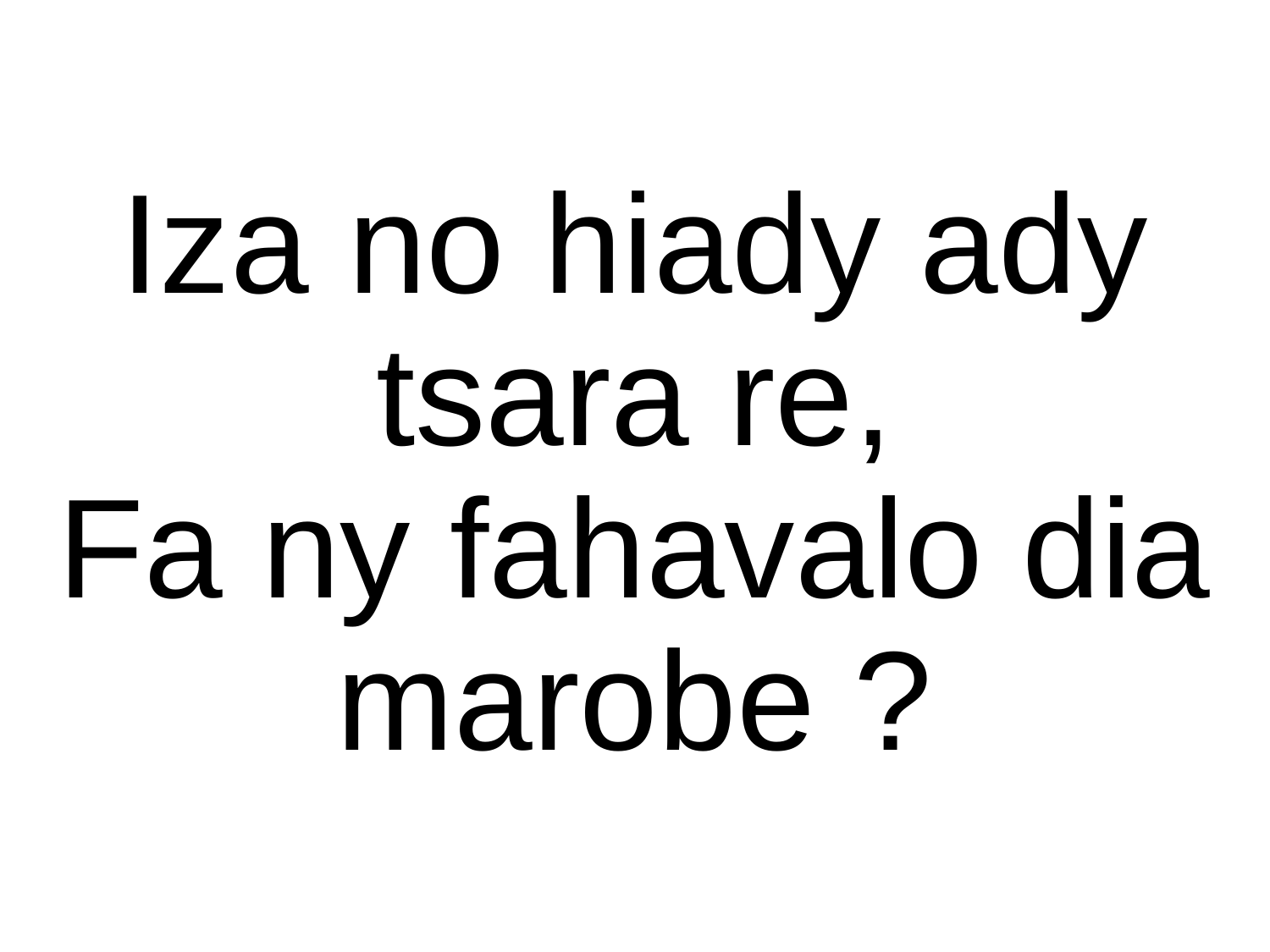

Iza no hiady ady tsara re,
Fa ny fahavalo dia marobe ?